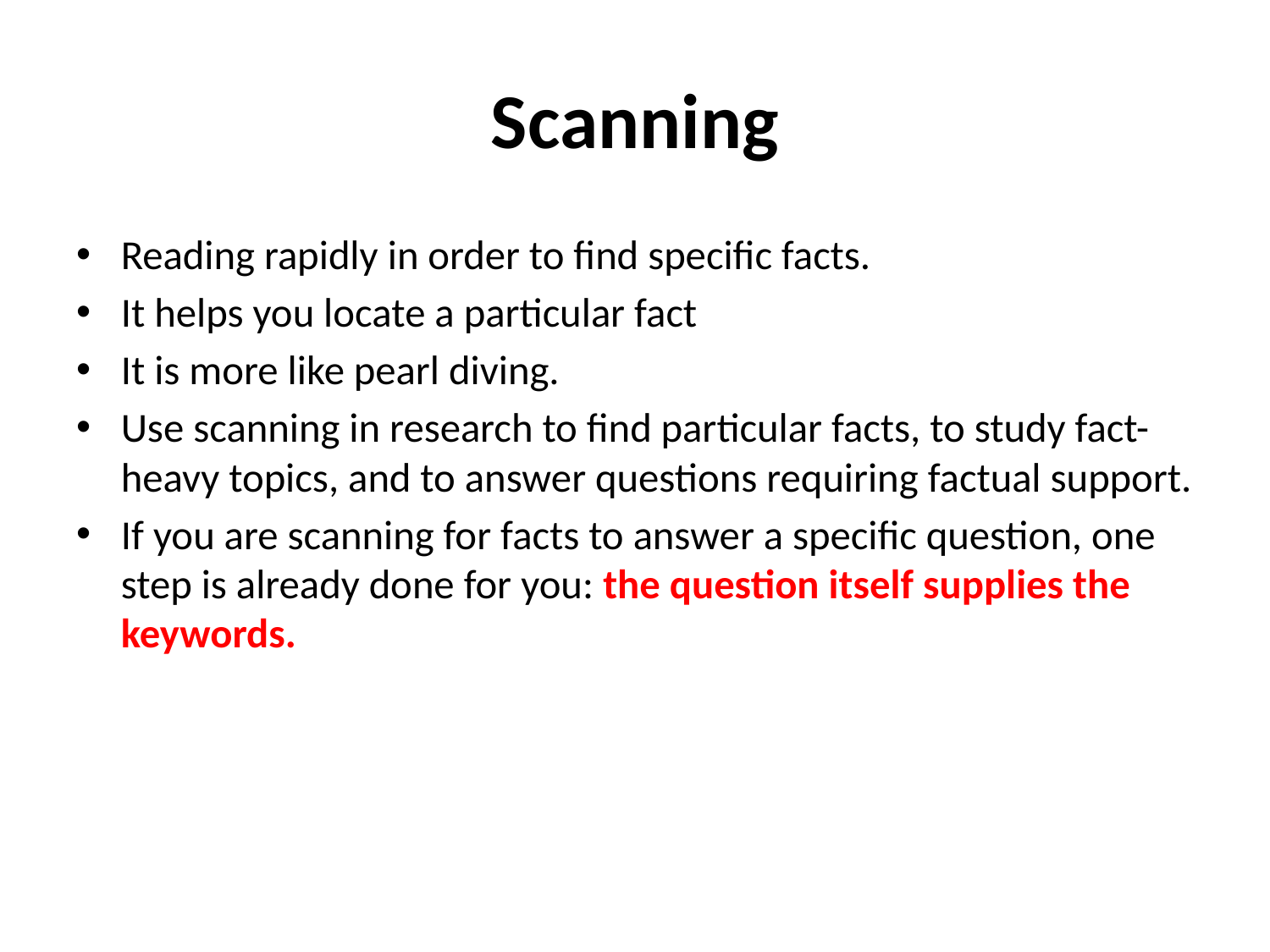

# Scanning
Reading rapidly in order to find specific facts.
It helps you locate a particular fact
It is more like pearl diving.
Use scanning in research to find particular facts, to study fact-heavy topics, and to answer questions requiring factual support.
If you are scanning for facts to answer a specific question, one step is already done for you: the question itself supplies the keywords.